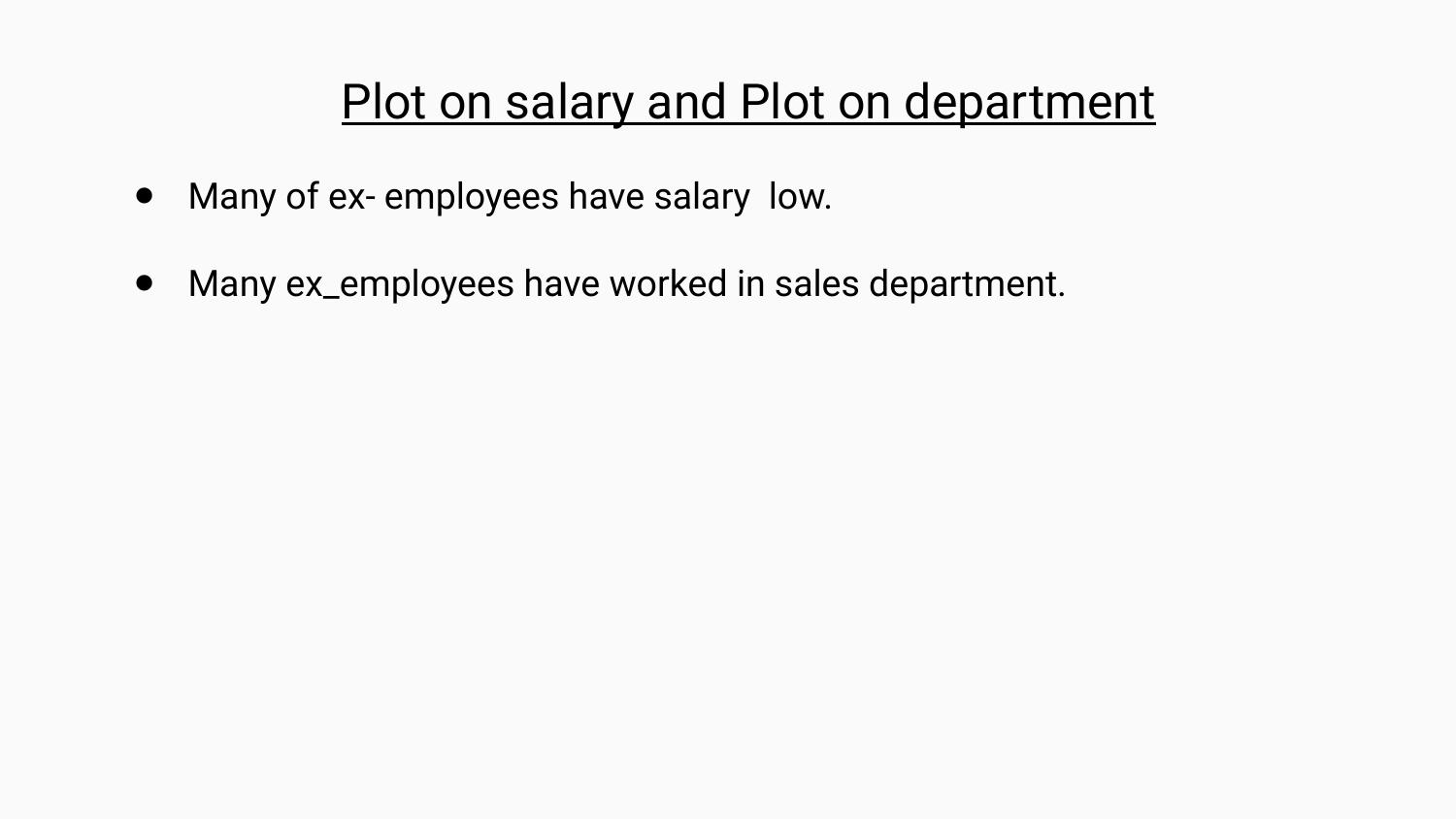

Plot on salary and Plot on department

Many of ex- employees have salary  low.

Many ex_employees have worked in sales department.